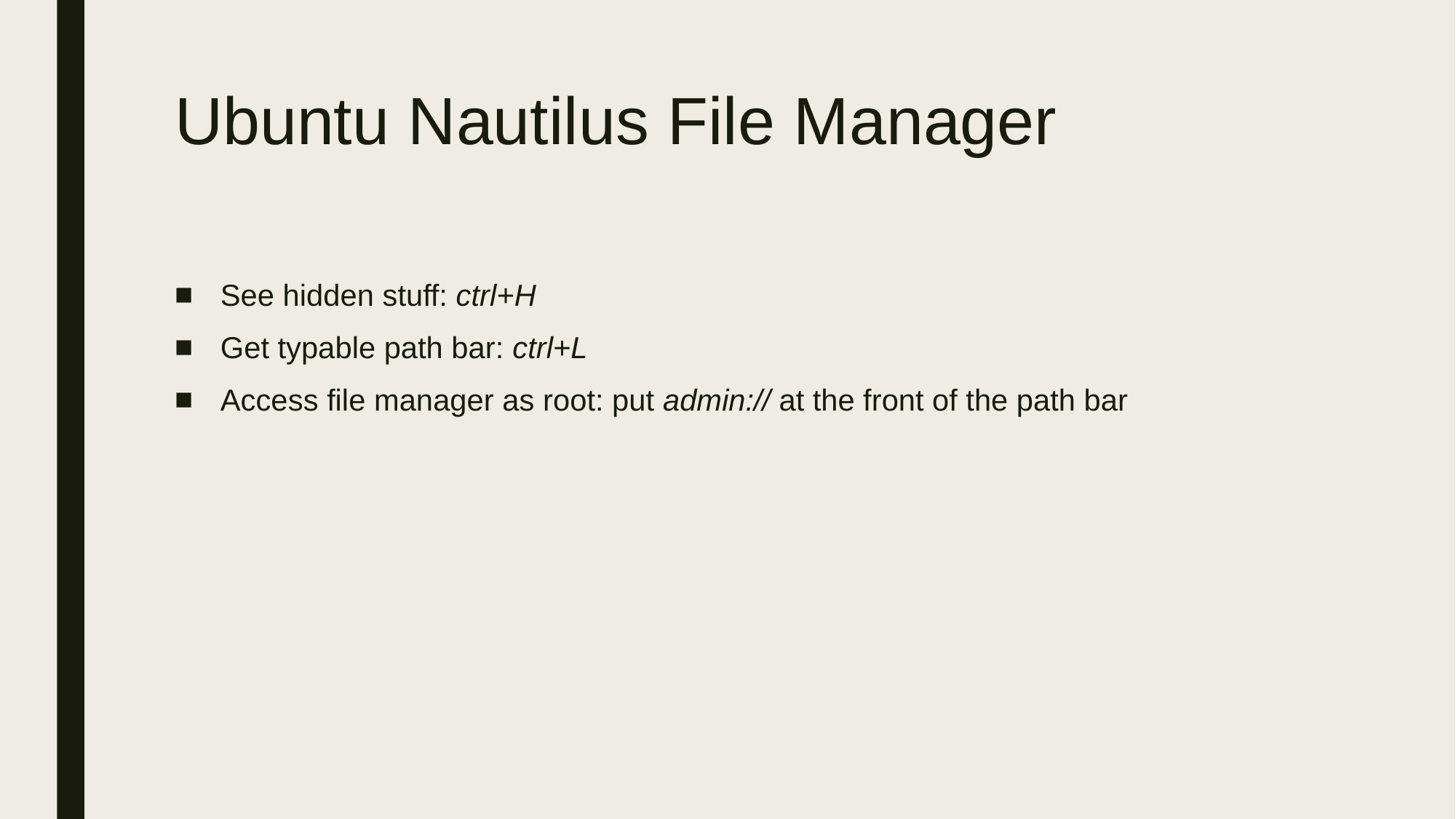

# Ubuntu Nautilus File Manager
See hidden stuff: ctrl+H
Get typable path bar: ctrl+L
Access file manager as root: put admin:// at the front of the path bar